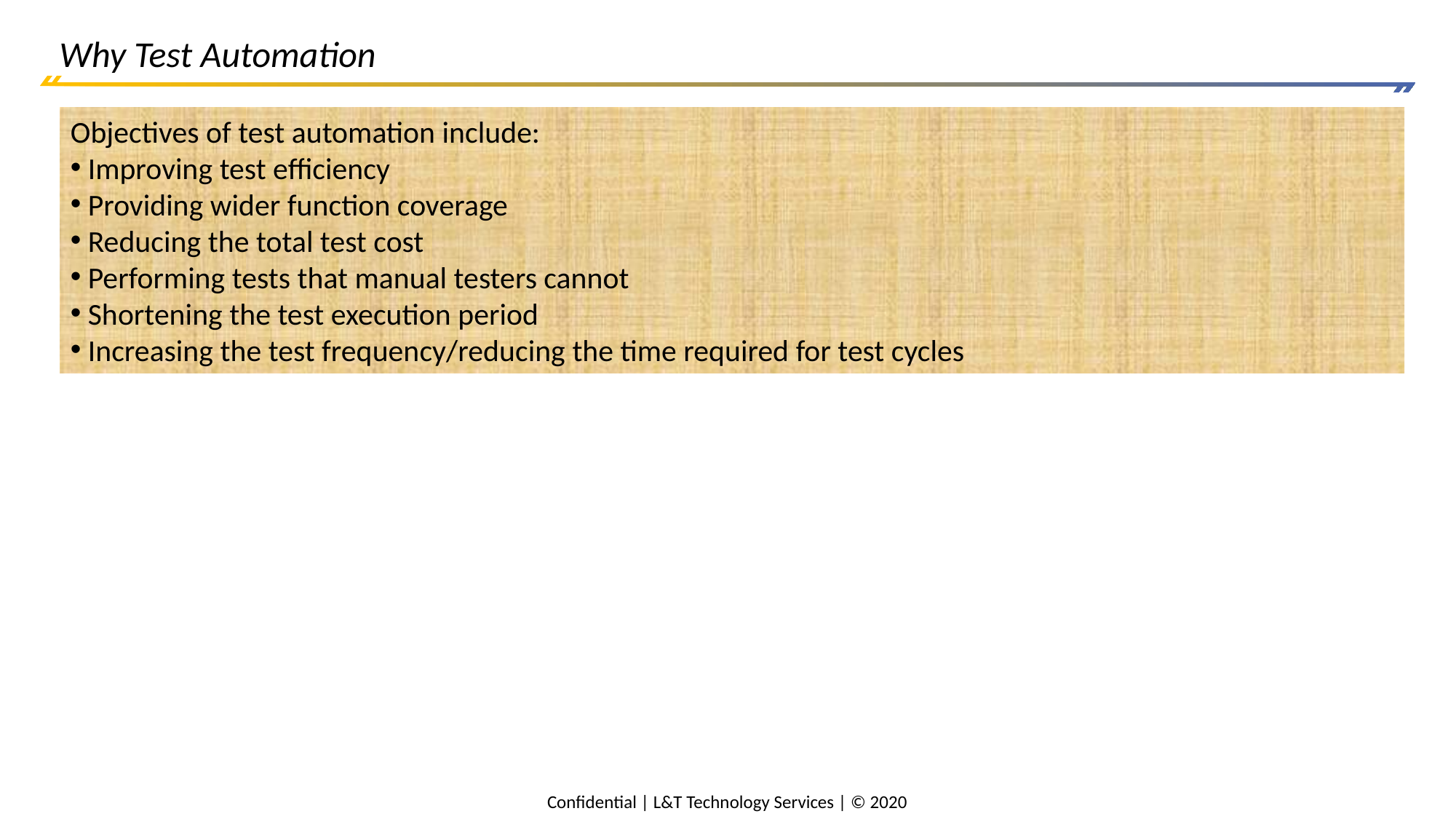

# Why Test Automation
Objectives of test automation include:
 Improving test efficiency
 Providing wider function coverage
 Reducing the total test cost
 Performing tests that manual testers cannot
 Shortening the test execution period
 Increasing the test frequency/reducing the time required for test cycles